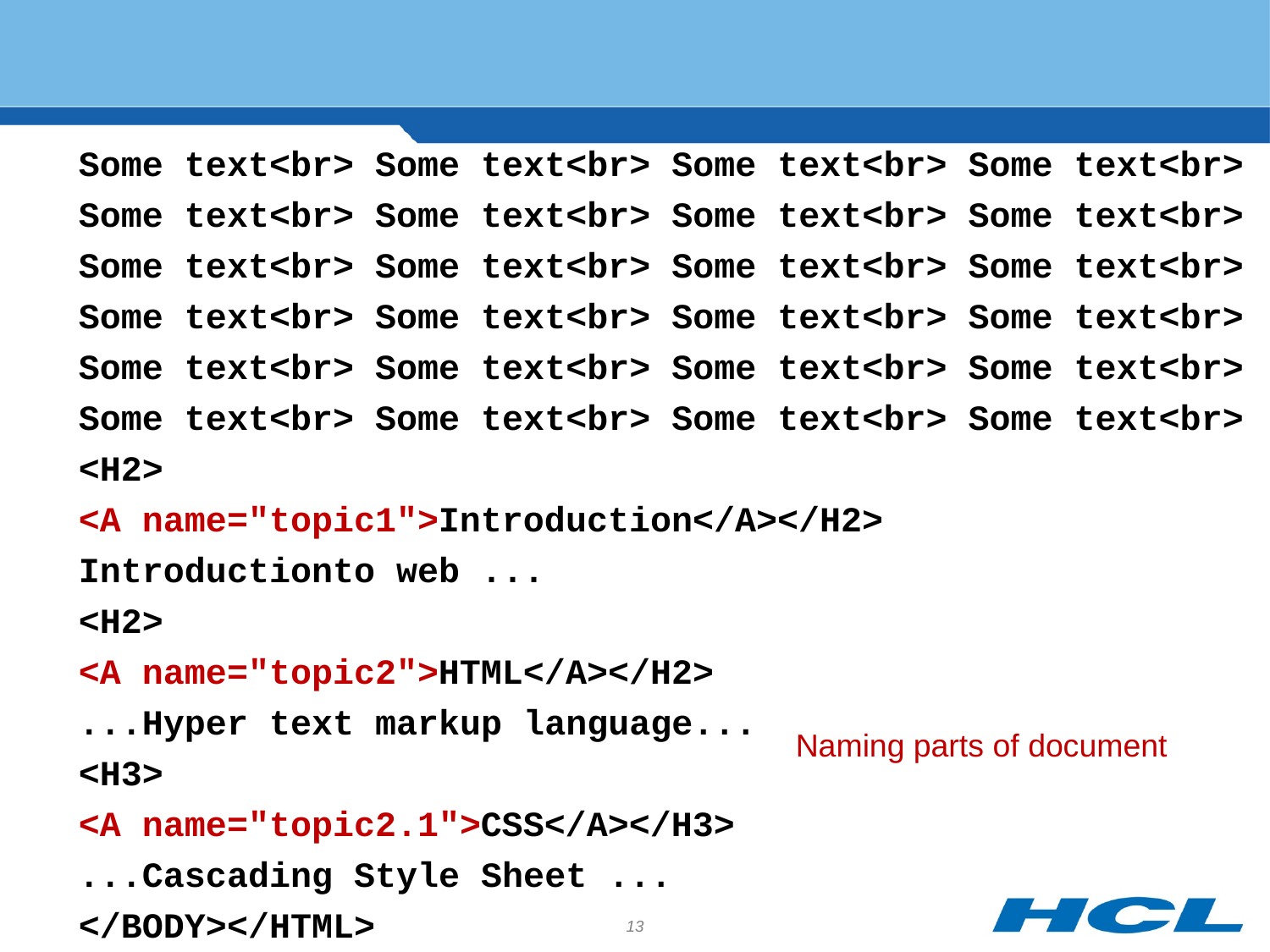

Some text<br> Some text<br> Some text<br> Some text<br>
Some text<br> Some text<br> Some text<br> Some text<br>
Some text<br> Some text<br> Some text<br> Some text<br>
Some text<br> Some text<br> Some text<br> Some text<br>
Some text<br> Some text<br> Some text<br> Some text<br>
Some text<br> Some text<br> Some text<br> Some text<br>
<H2>
<A name="topic1">Introduction</A></H2>
Introductionto web ...
<H2>
<A name="topic2">HTML</A></H2>
...Hyper text markup language...
<H3>
<A name="topic2.1">CSS</A></H3>
...Cascading Style Sheet ...
</BODY></HTML>
Naming parts of document
13